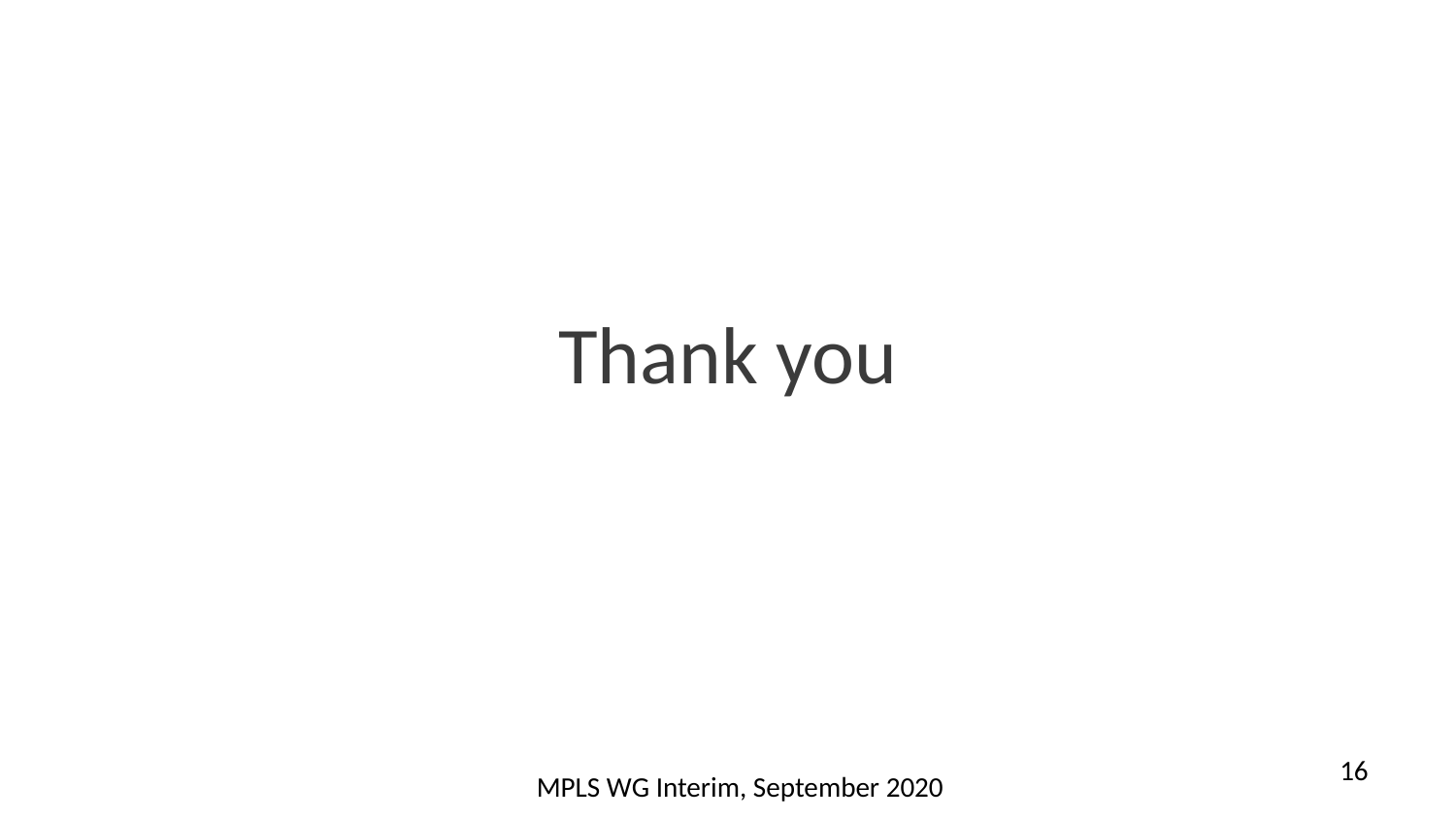

Thank you
16
MPLS WG Interim, September 2020